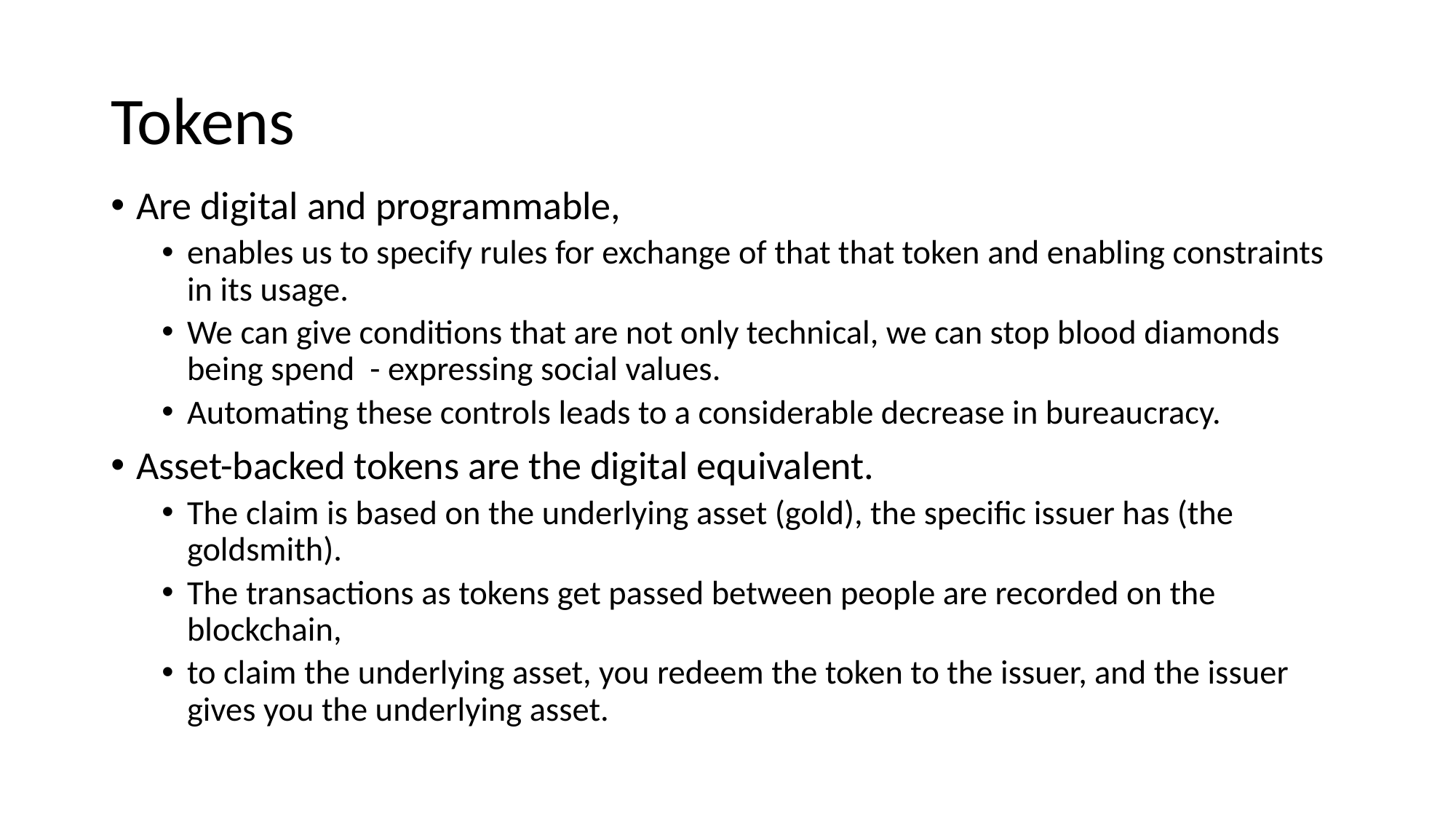

# Tokens
Are digital and programmable,
enables us to specify rules for exchange of that that token and enabling constraints in its usage.
We can give conditions that are not only technical, we can stop blood diamonds being spend  - expressing social values.
Automating these controls leads to a considerable decrease in bureaucracy.
Asset-backed tokens are the digital equivalent.
The claim is based on the underlying asset (gold), the specific issuer has (the goldsmith).
The transactions as tokens get passed between people are recorded on the blockchain,
to claim the underlying asset, you redeem the token to the issuer, and the issuer gives you the underlying asset.